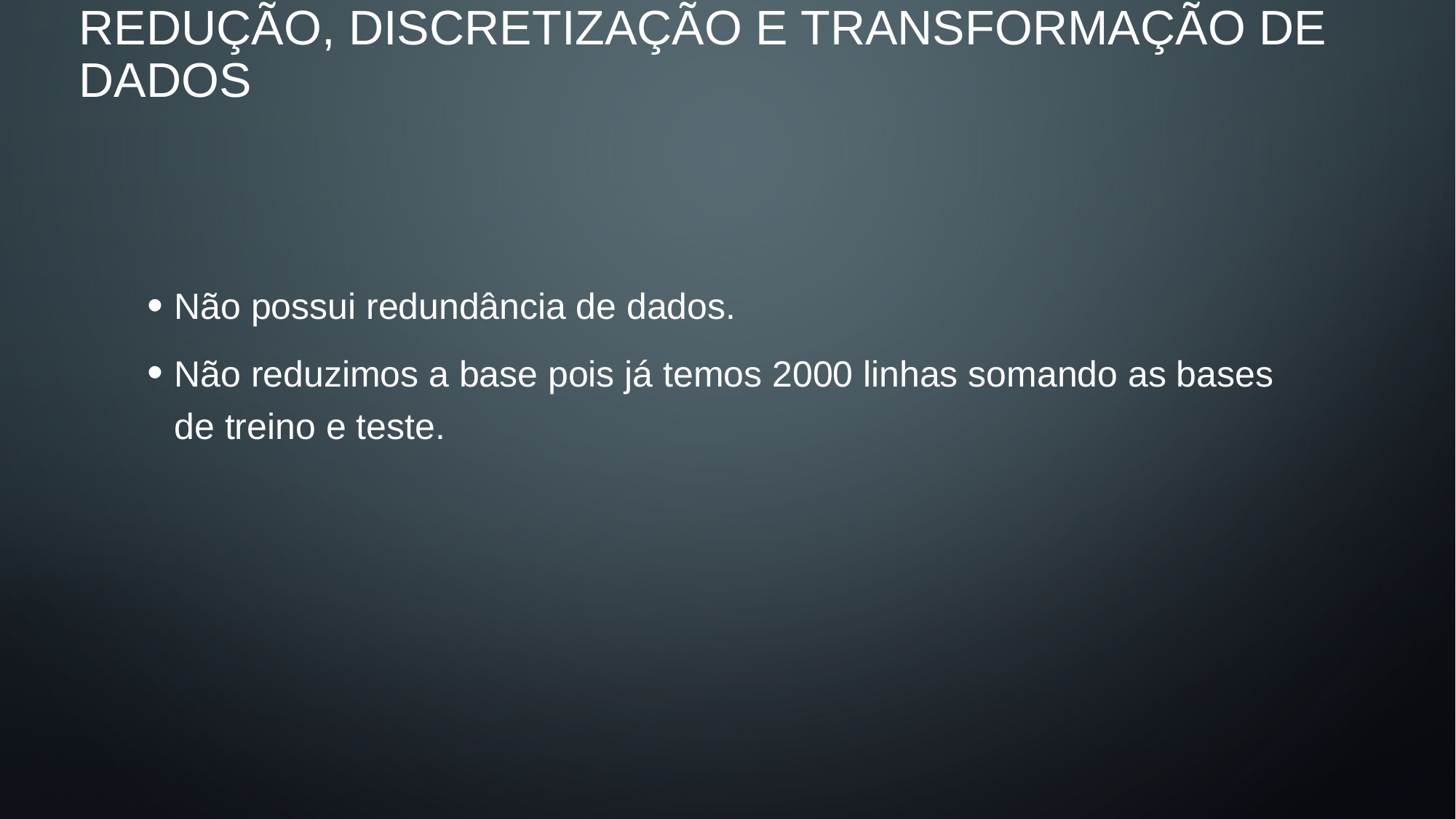

# Redução, discretização e transformação de dados
Não possui redundância de dados.
Não reduzimos a base pois já temos 2000 linhas somando as bases de treino e teste.